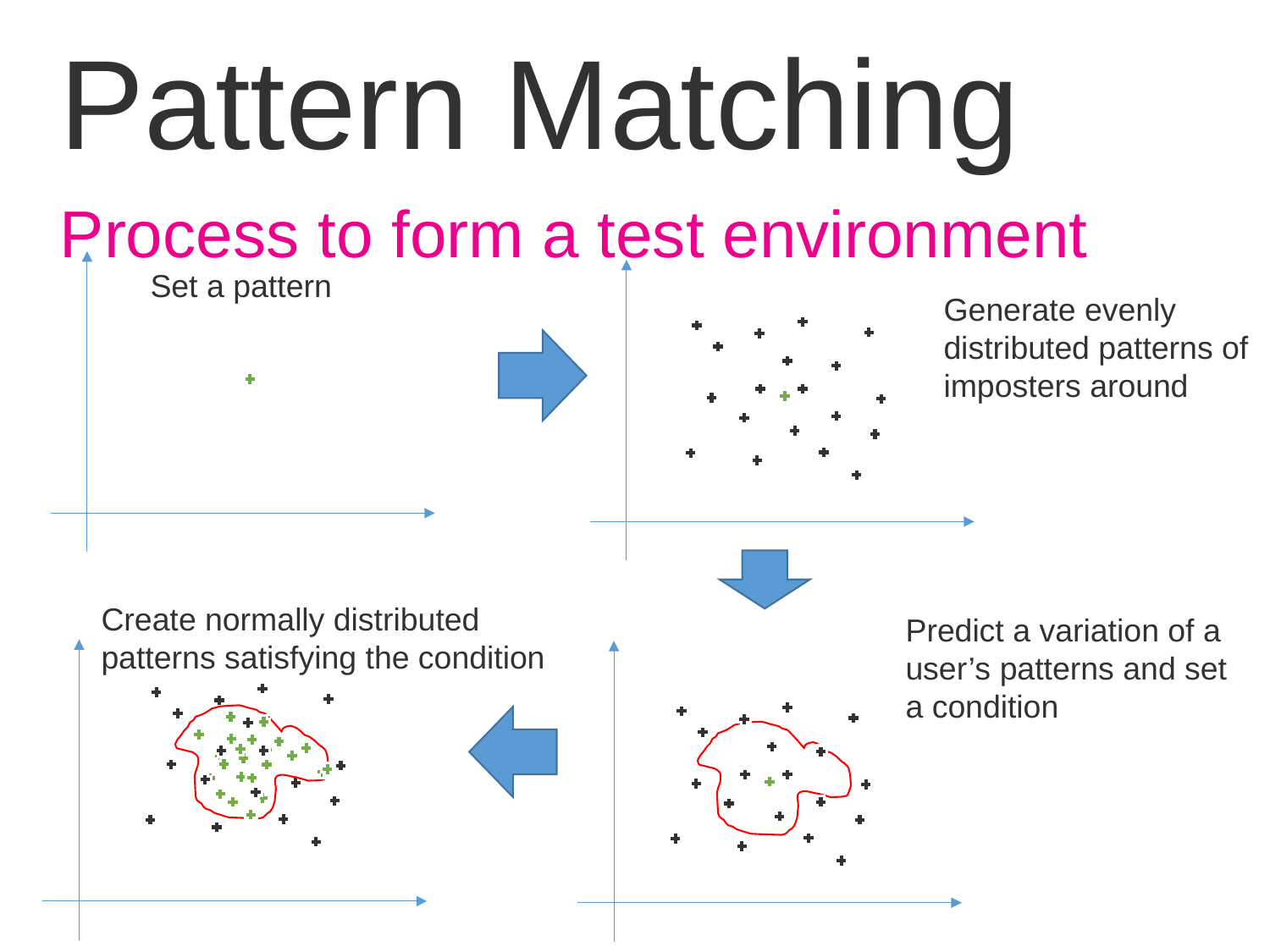

# Pattern Matching
Process to form a test environment

Set a pattern
Generate evenly distributed patterns of imposters around

Create normally distributed patterns satisfying the condition
Predict a variation of a user’s patterns and set a condition